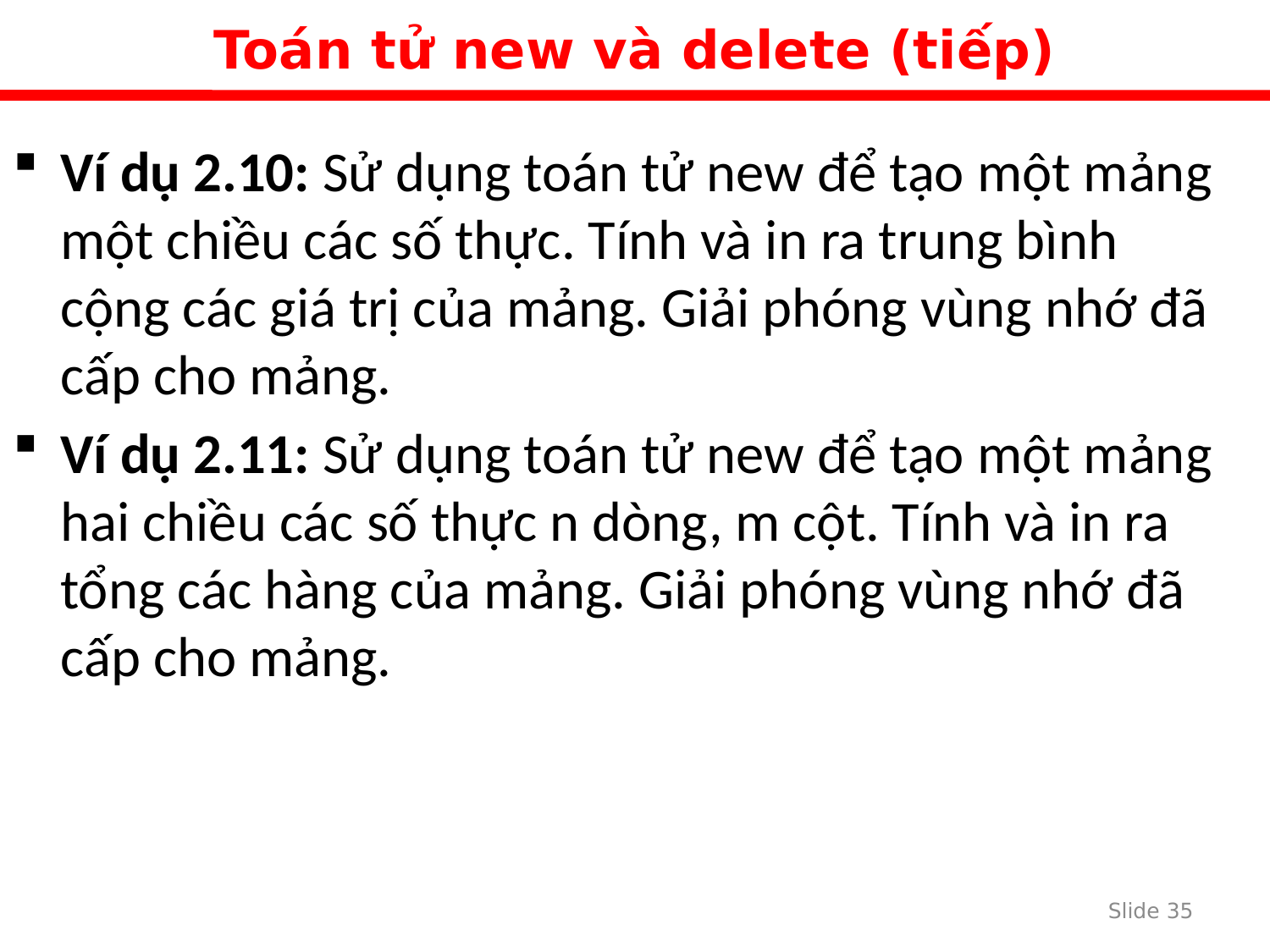

Toán tử new và delete (tiếp)

Ví dụ 2.10: Sử dụng toán tử new để tạo một mảng một chiều các số thực. Tính và in ra trung bình cộng các giá trị của mảng. Giải phóng vùng nhớ đã cấp cho mảng.
Ví dụ 2.11: Sử dụng toán tử new để tạo một mảng hai chiều các số thực n dòng, m cột. Tính và in ra tổng các hàng của mảng. Giải phóng vùng nhớ đã cấp cho mảng.
Slide 35